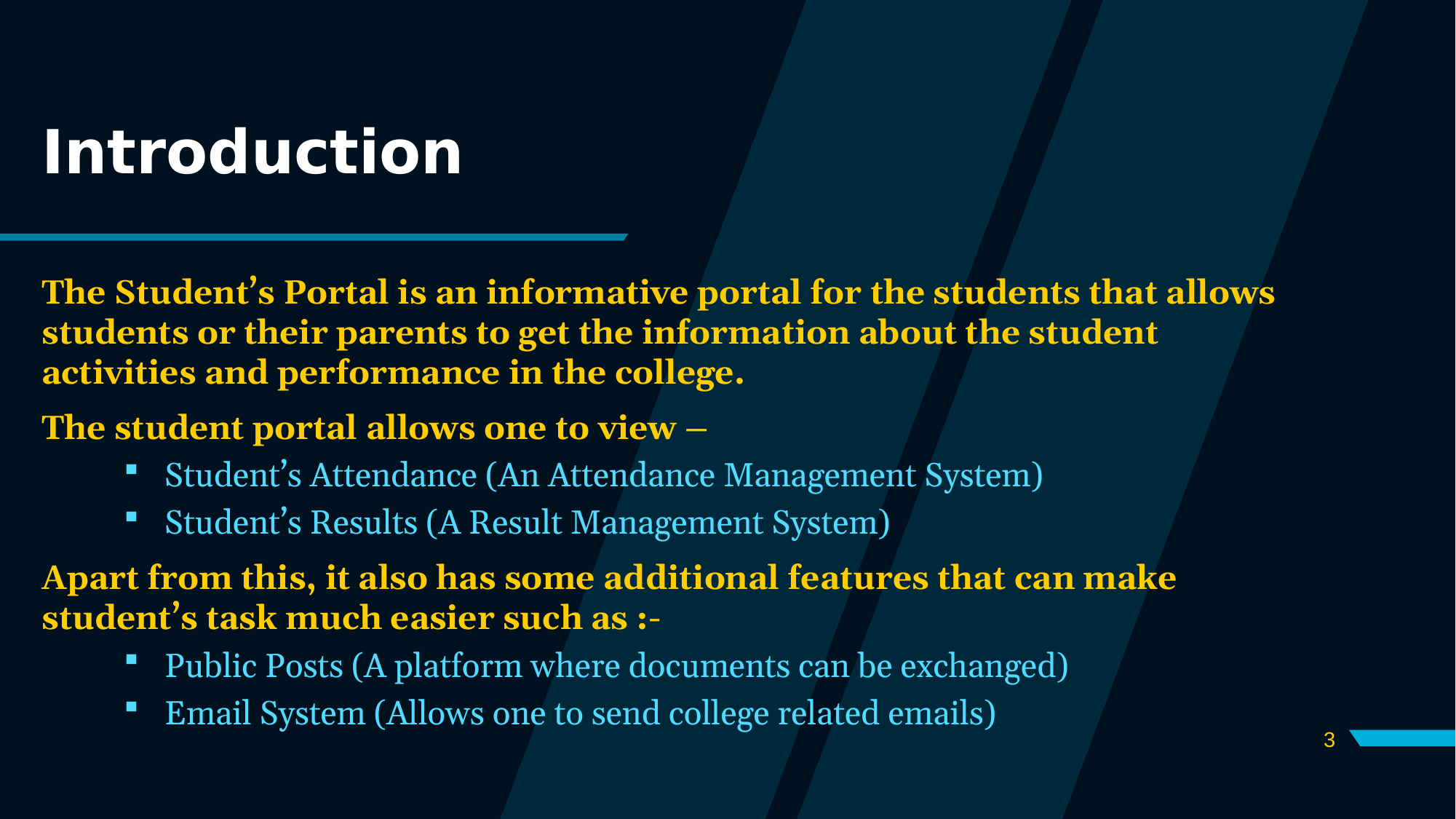

# Introduction
The Student’s Portal is an informative portal for the students that allows students or their parents to get the information about the student activities and performance in the college.
The student portal allows one to view –
Student’s Attendance (An Attendance Management System)
Student’s Results (A Result Management System)
Apart from this, it also has some additional features that can make student’s task much easier such as :-
Public Posts (A platform where documents can be exchanged)
Email System (Allows one to send college related emails)
3